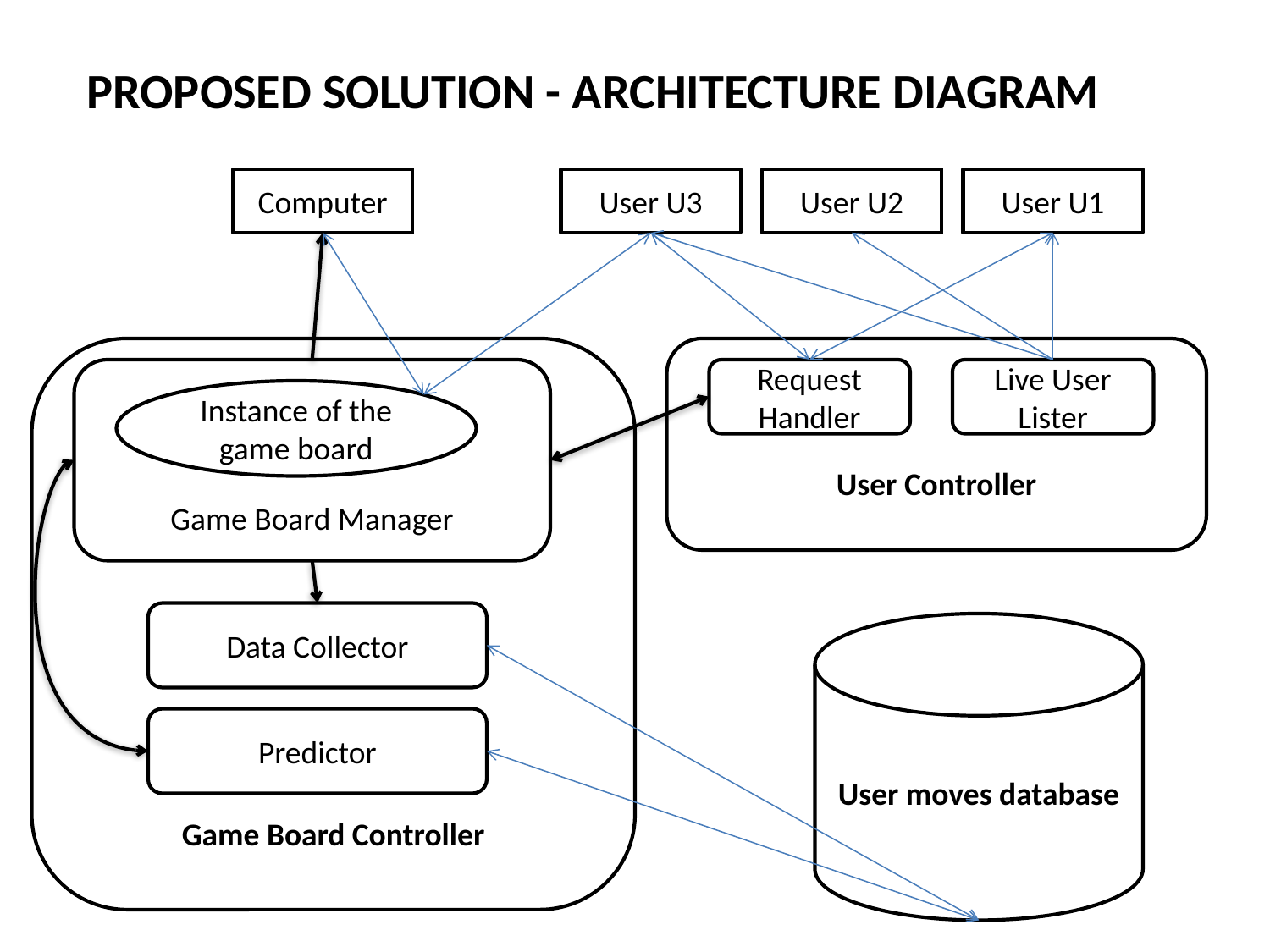

PROPOSED SOLUTION - ARCHITECTURE DIAGRAM
Computer
User U3
User U2
User U1

Game Board Controller

User Controller

Game Board Manager
Request Handler
Live User Lister
Instance of the game board
Data Collector
User moves database
Predictor